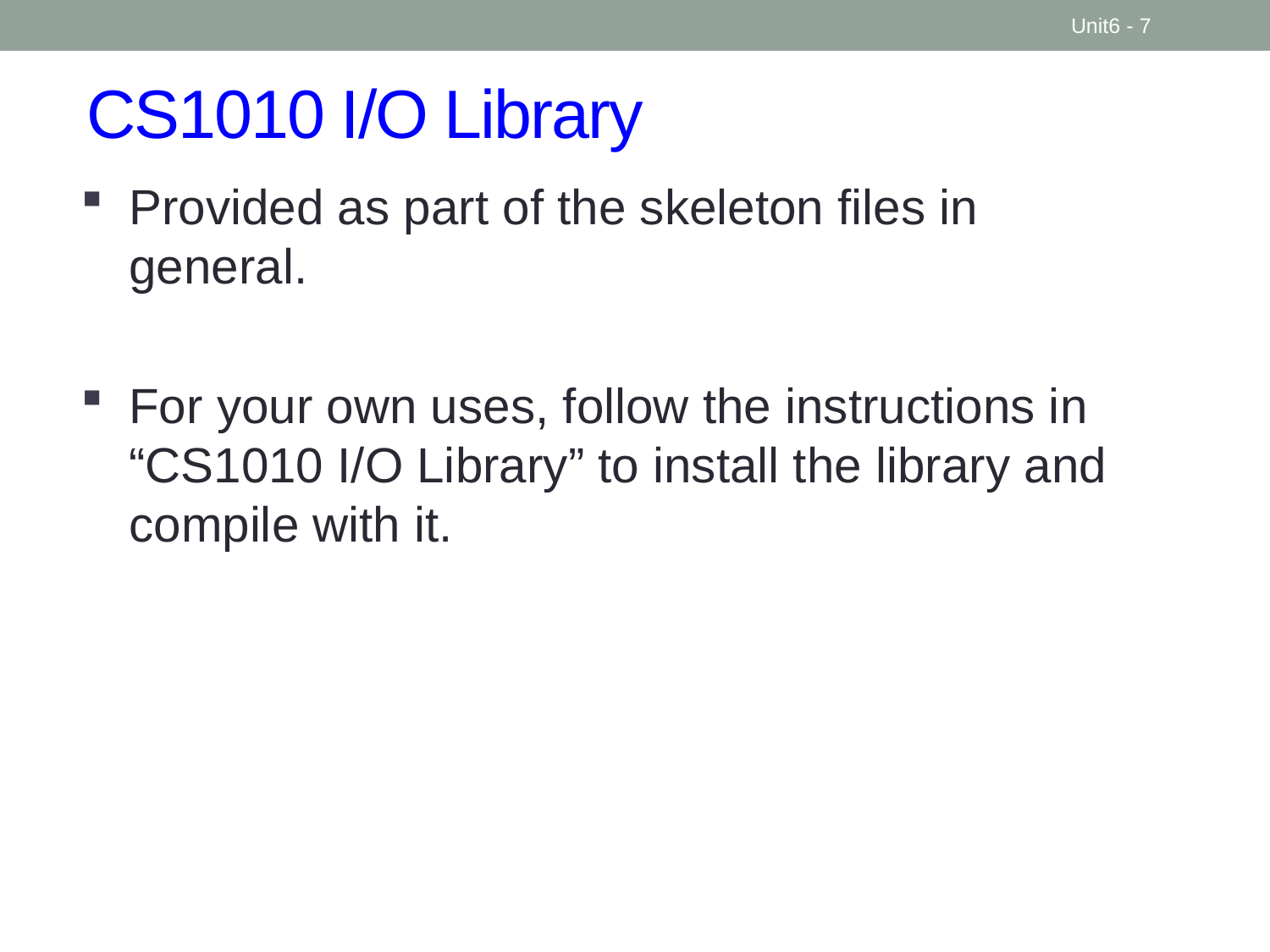

Unit6 - 7
# CS1010 I/O Library
Provided as part of the skeleton files in general.

For your own uses, follow the instructions in “CS1010 I/O Library” to install the library and compile with it.